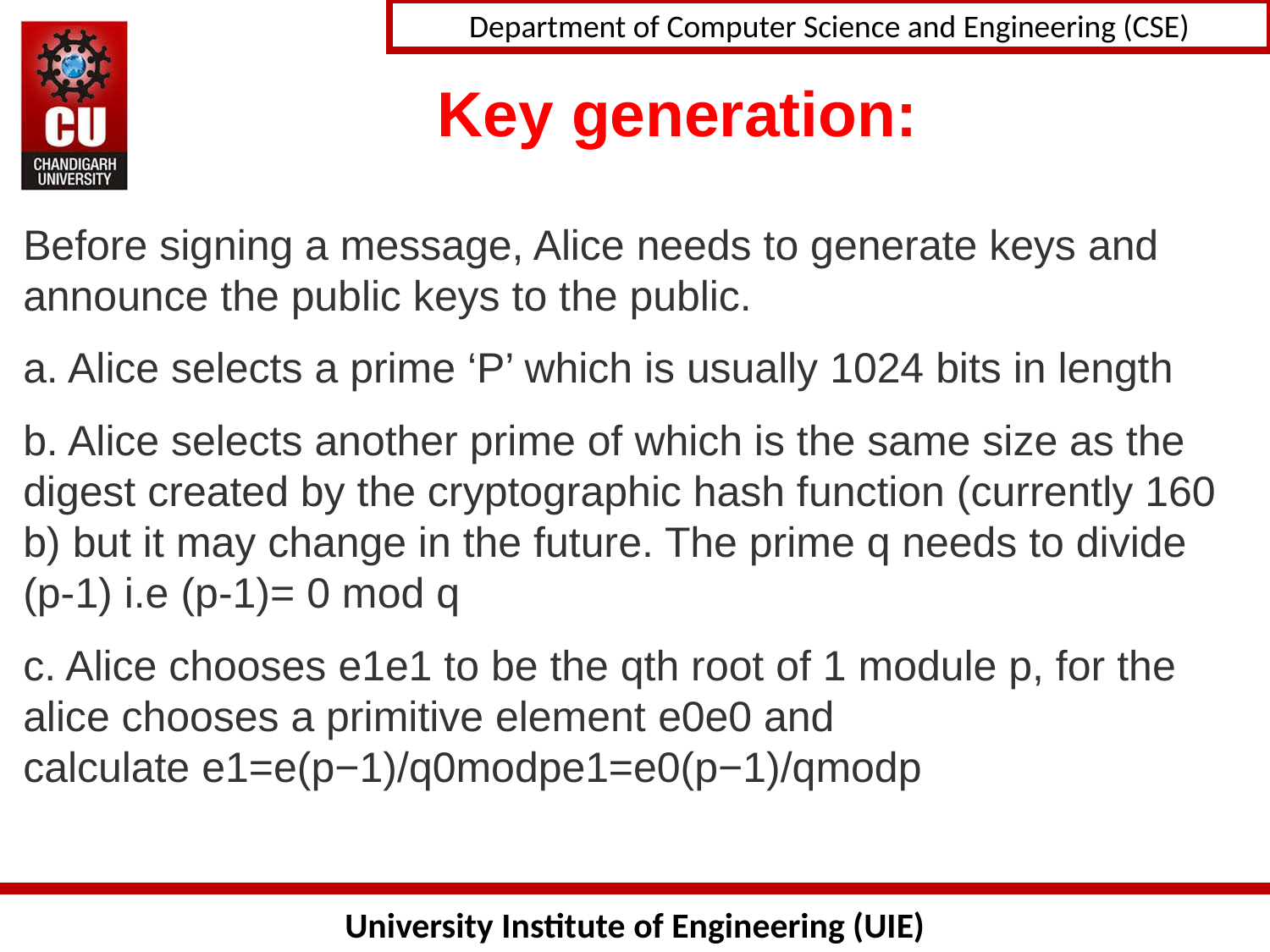

# Key generation:
Before signing a message, Alice needs to generate keys and announce the public keys to the public.
a. Alice selects a prime ‘P’ which is usually 1024 bits in length
b. Alice selects another prime of which is the same size as the digest created by the cryptographic hash function (currently 160 b) but it may change in the future. The prime q needs to divide (p-1) i.e (p-1)= 0 mod q
c. Alice chooses e1e1 to be the qth root of 1 module p, for the alice chooses a primitive element e0e0 and calculate e1=e(p−1)/q0modpe1=e0(p−1)/qmodp